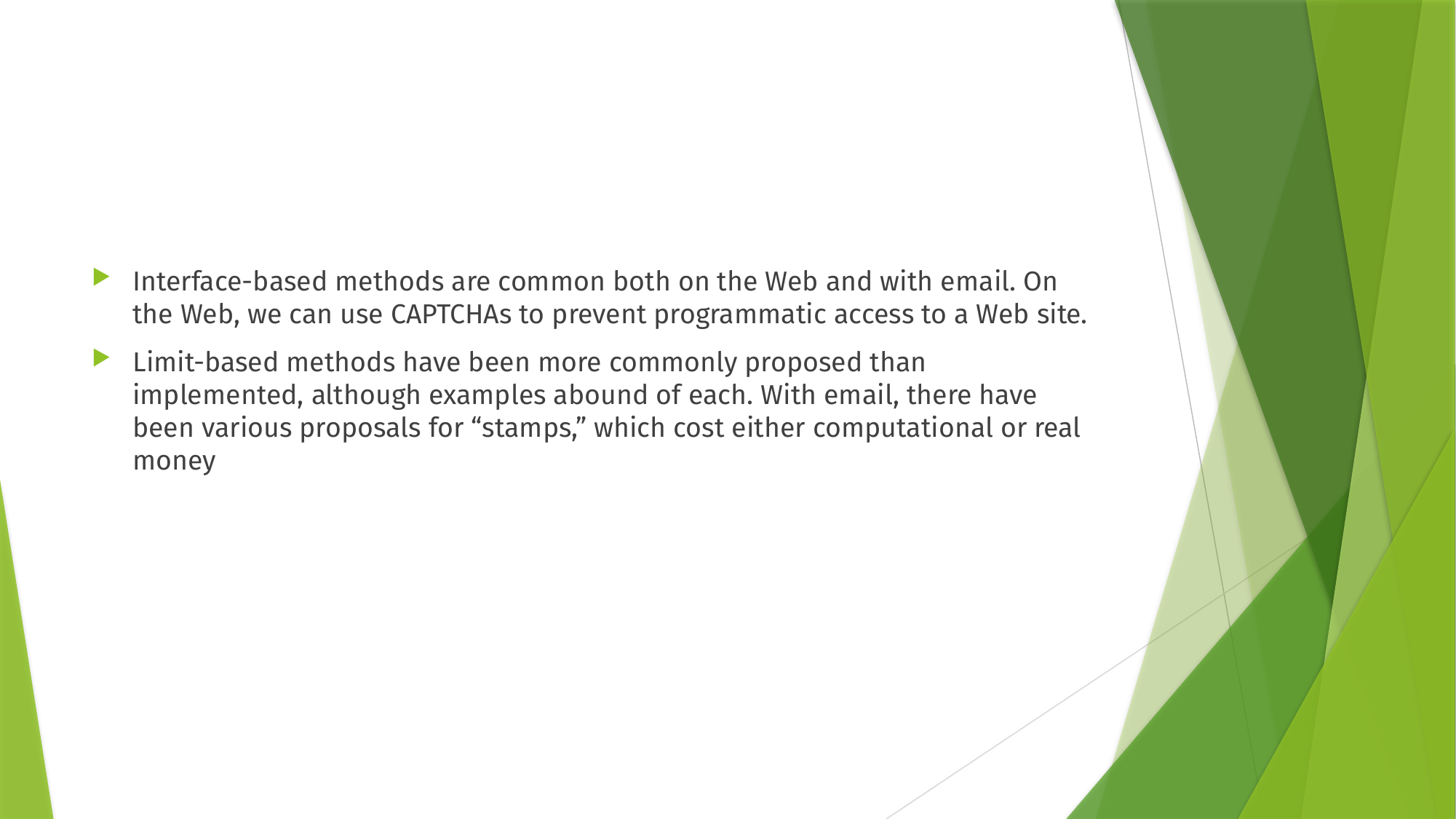

#
Interface-based methods are common both on the Web and with email. On the Web, we can use CAPTCHAs to prevent programmatic access to a Web site.
Limit-based methods have been more commonly proposed than implemented, although examples abound of each. With email, there have been various proposals for “stamps,” which cost either computational or real money